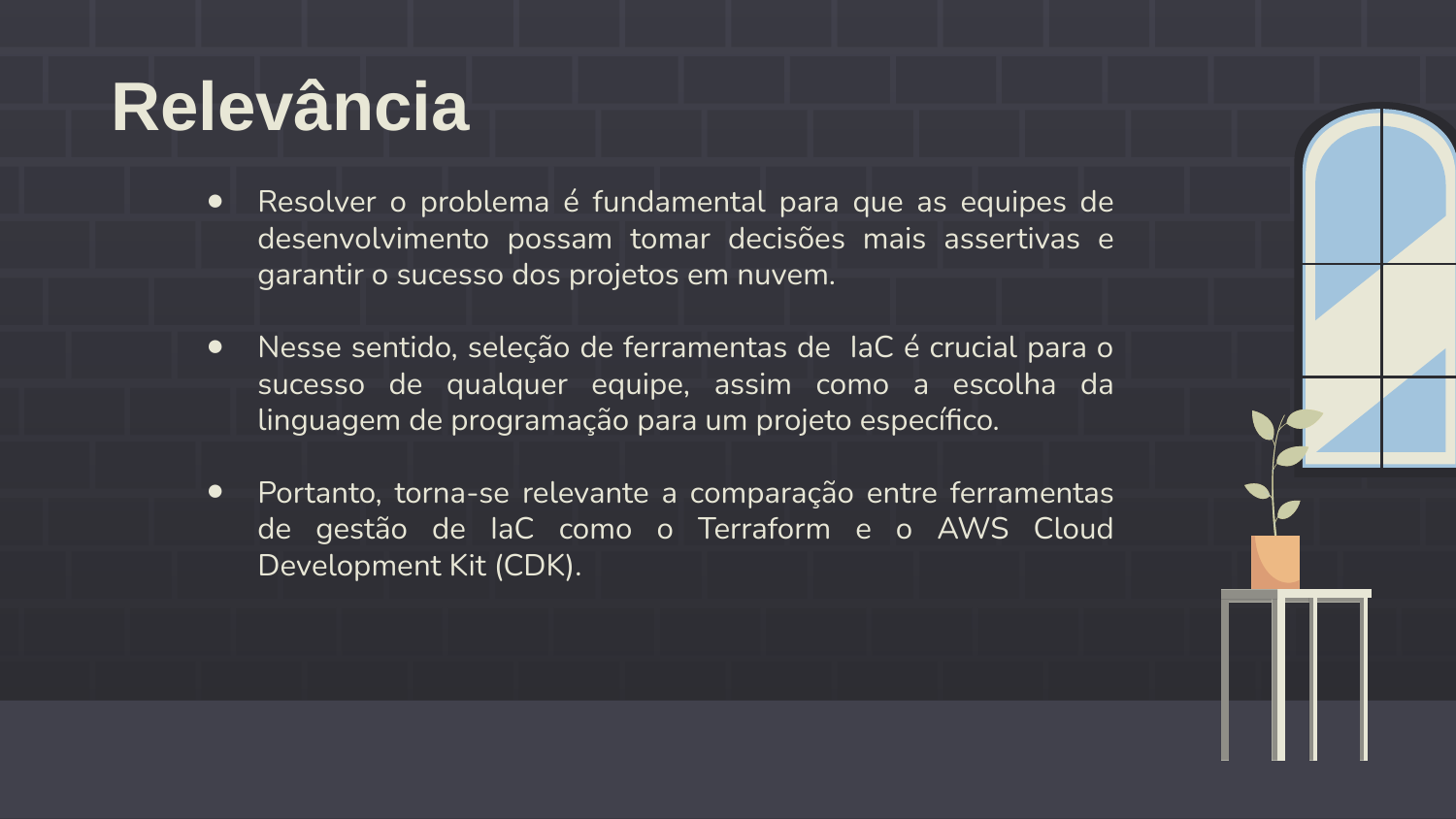

# Relevância

Resolver o problema é fundamental para que as equipes de desenvolvimento possam tomar decisões mais assertivas e garantir o sucesso dos projetos em nuvem.

Nesse sentido, seleção de ferramentas de  IaC é crucial para o sucesso de qualquer equipe, assim como a escolha da linguagem de programação para um projeto específico.

Portanto, torna-se relevante a comparação entre ferramentas de gestão de IaC como o Terraform e o AWS Cloud Development Kit (CDK).